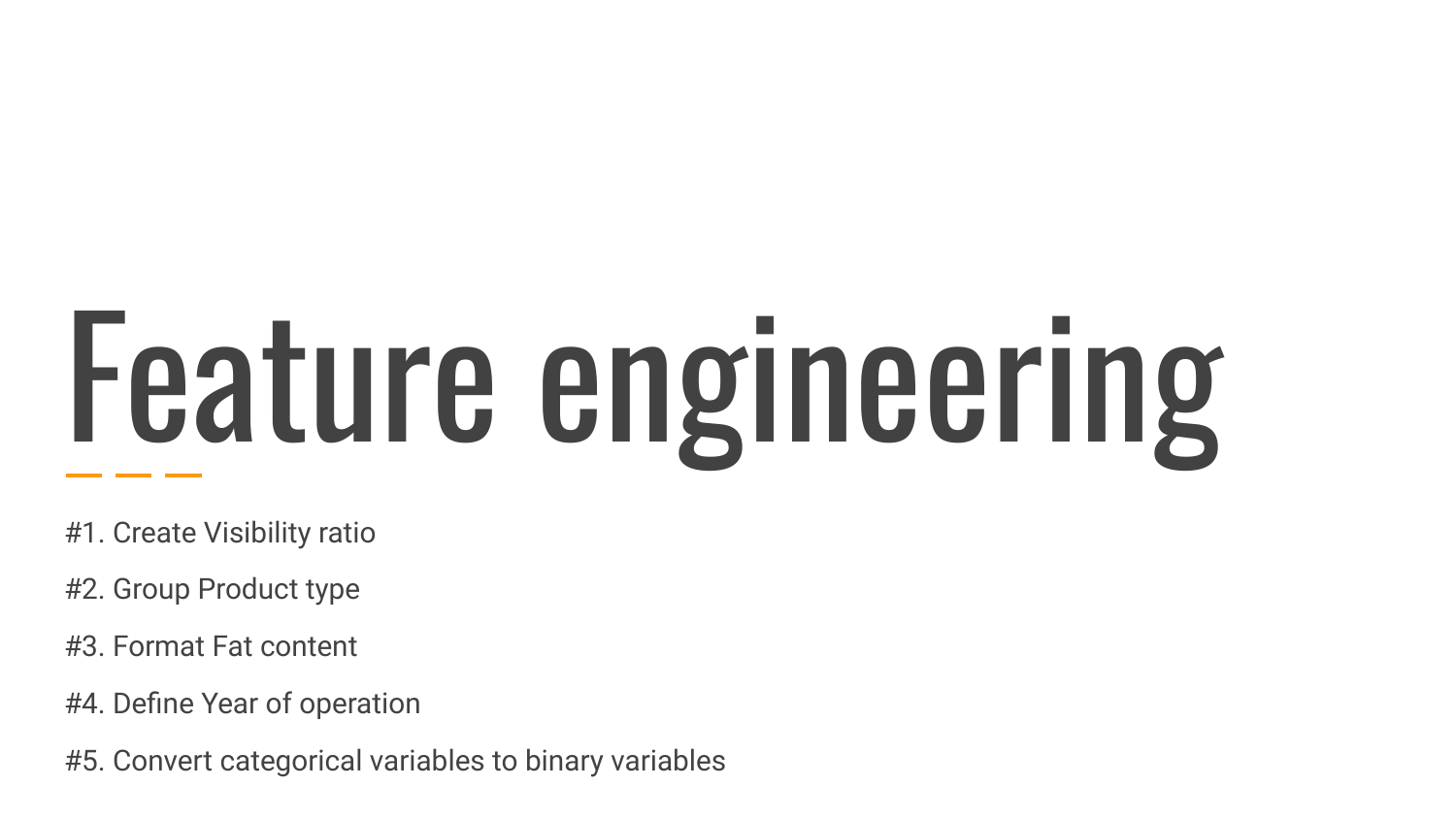

# Feature engineering
#1. Create Visibility ratio
#2. Group Product type
#3. Format Fat content
#4. Define Year of operation
#5. Convert categorical variables to binary variables